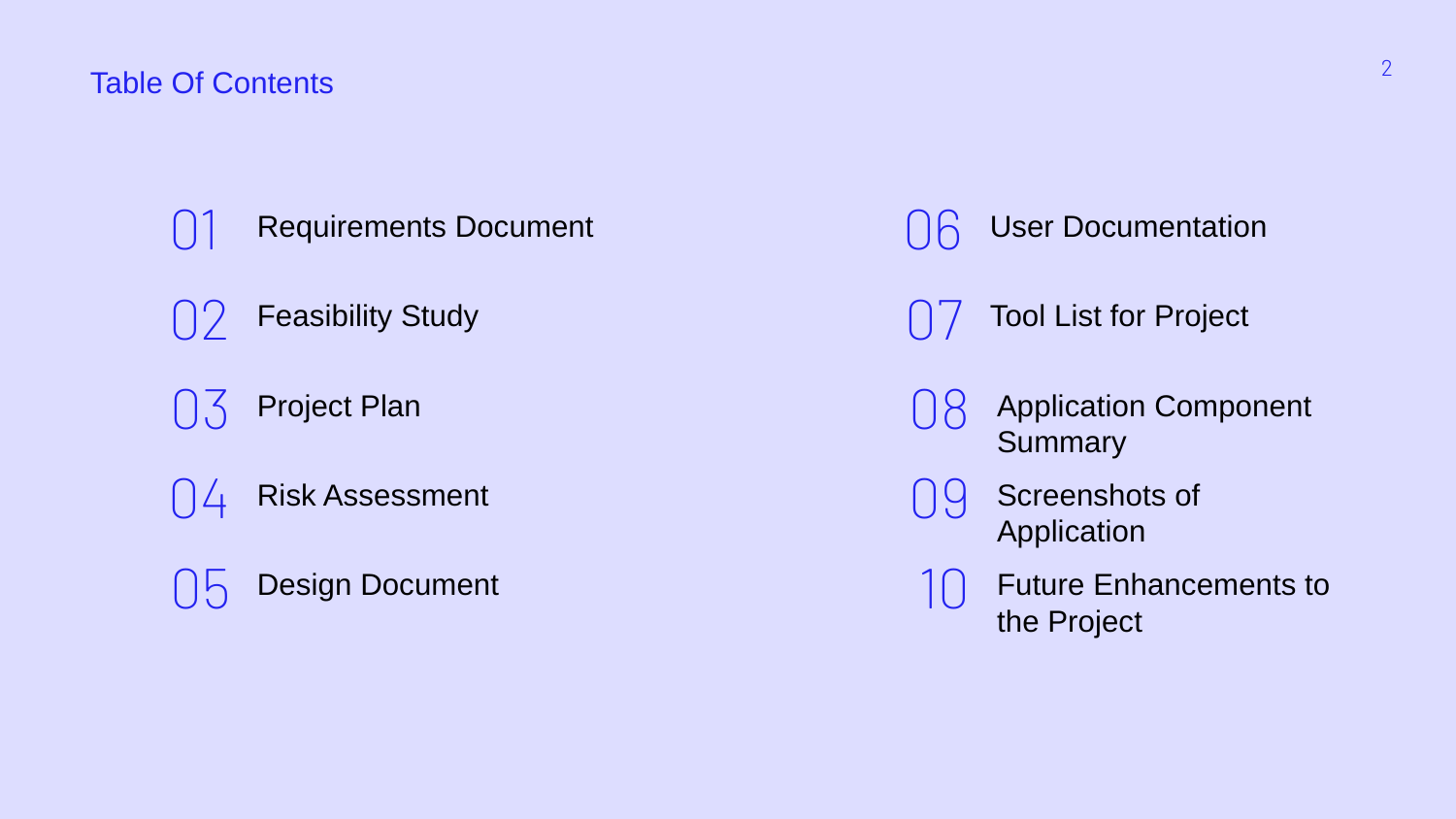

2
Table Of Contents
User Documentation
06
Requirements Document
     01
Feasibility Study
Tool List for Project
02
07
Application Component Summary
Project Plan
08
03
Screenshots of Application
09
Risk Assessment
04
Future Enhancements to the Project
10
Design Document
05